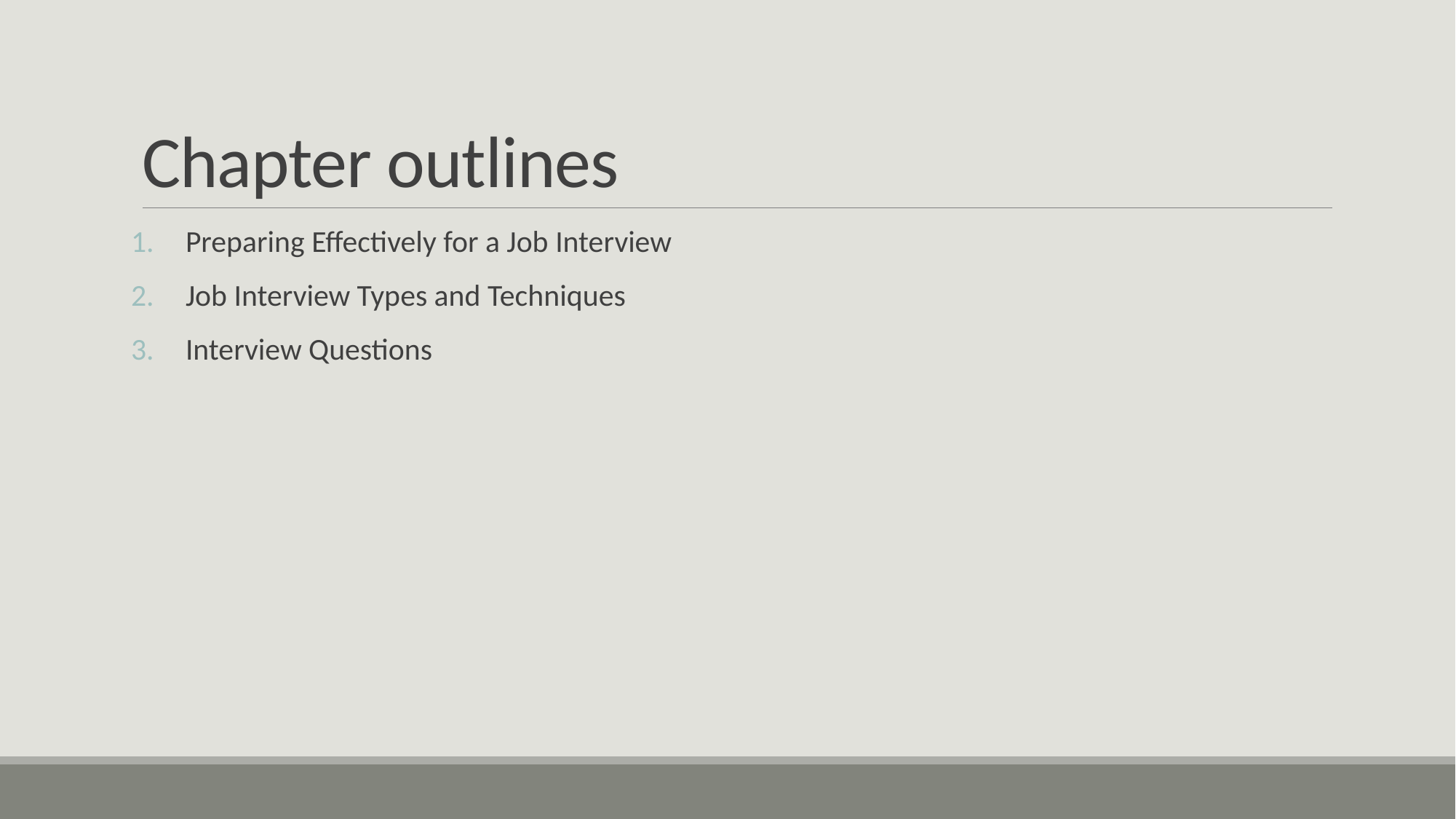

# Chapter outlines
Preparing Effectively for a Job Interview
Job Interview Types and Techniques
Interview Questions